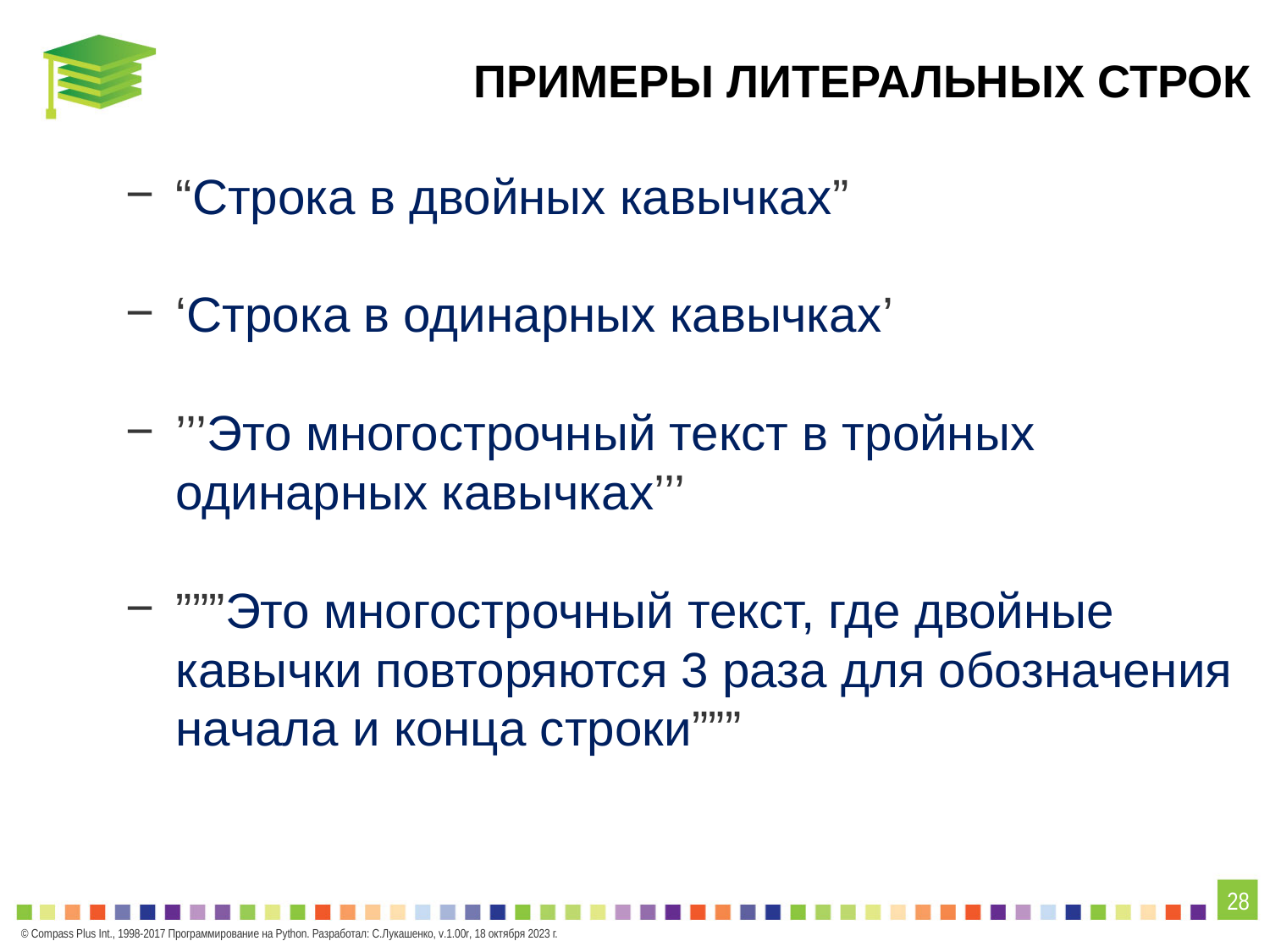

# Примеры литеральных строк
“Строка в двойных кавычках”

‘Строка в одинарных кавычках’

’’’Это многострочный текст в тройных одинарных кавычках’’’

”””Это многострочный текст, где двойные кавычки повторяются 3 раза для обозначения начала и конца строки”””